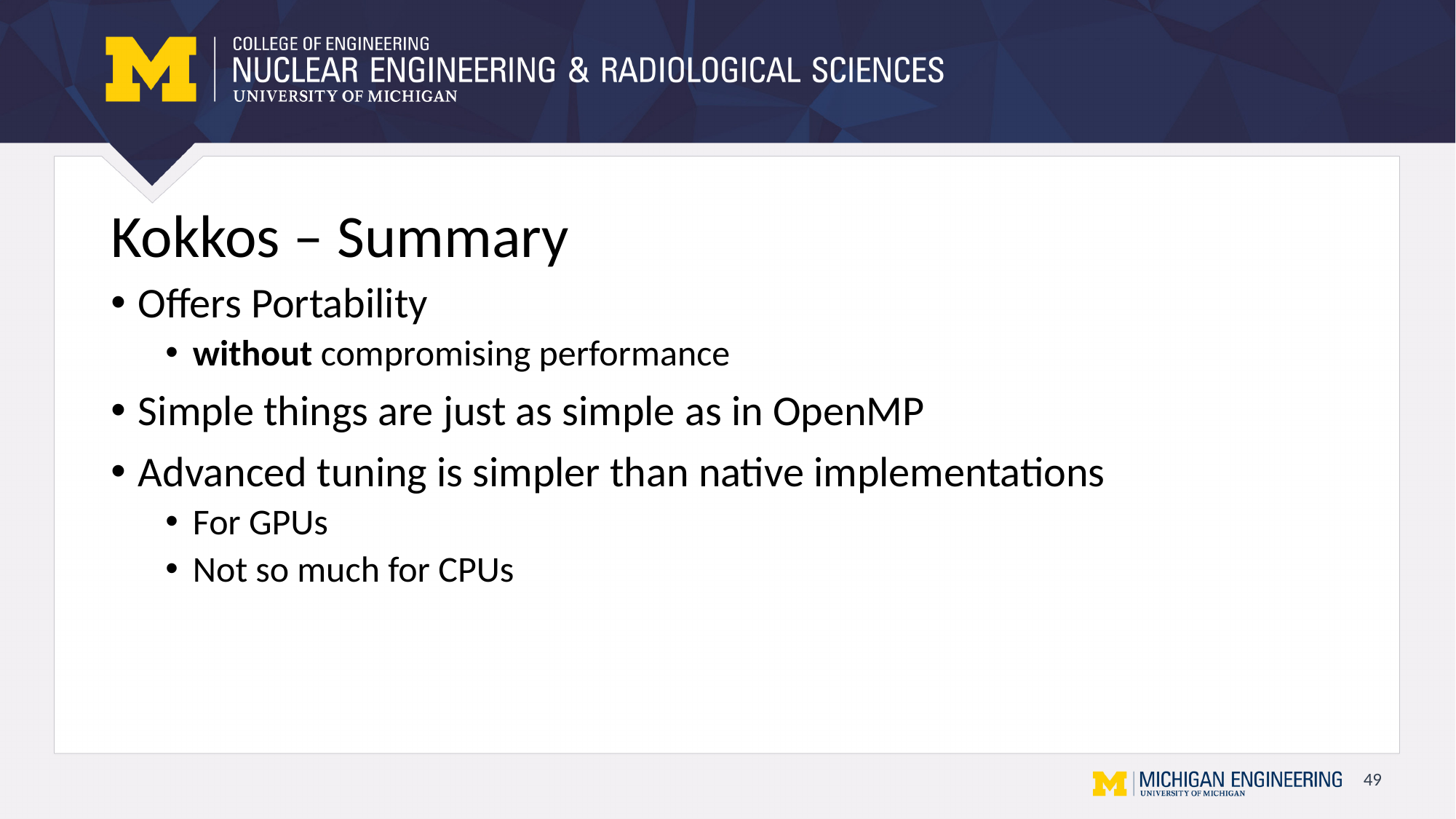

# Kokkos – Summary
Offers Portability
without compromising performance
Simple things are just as simple as in OpenMP
Advanced tuning is simpler than native implementations
For GPUs
Not so much for CPUs